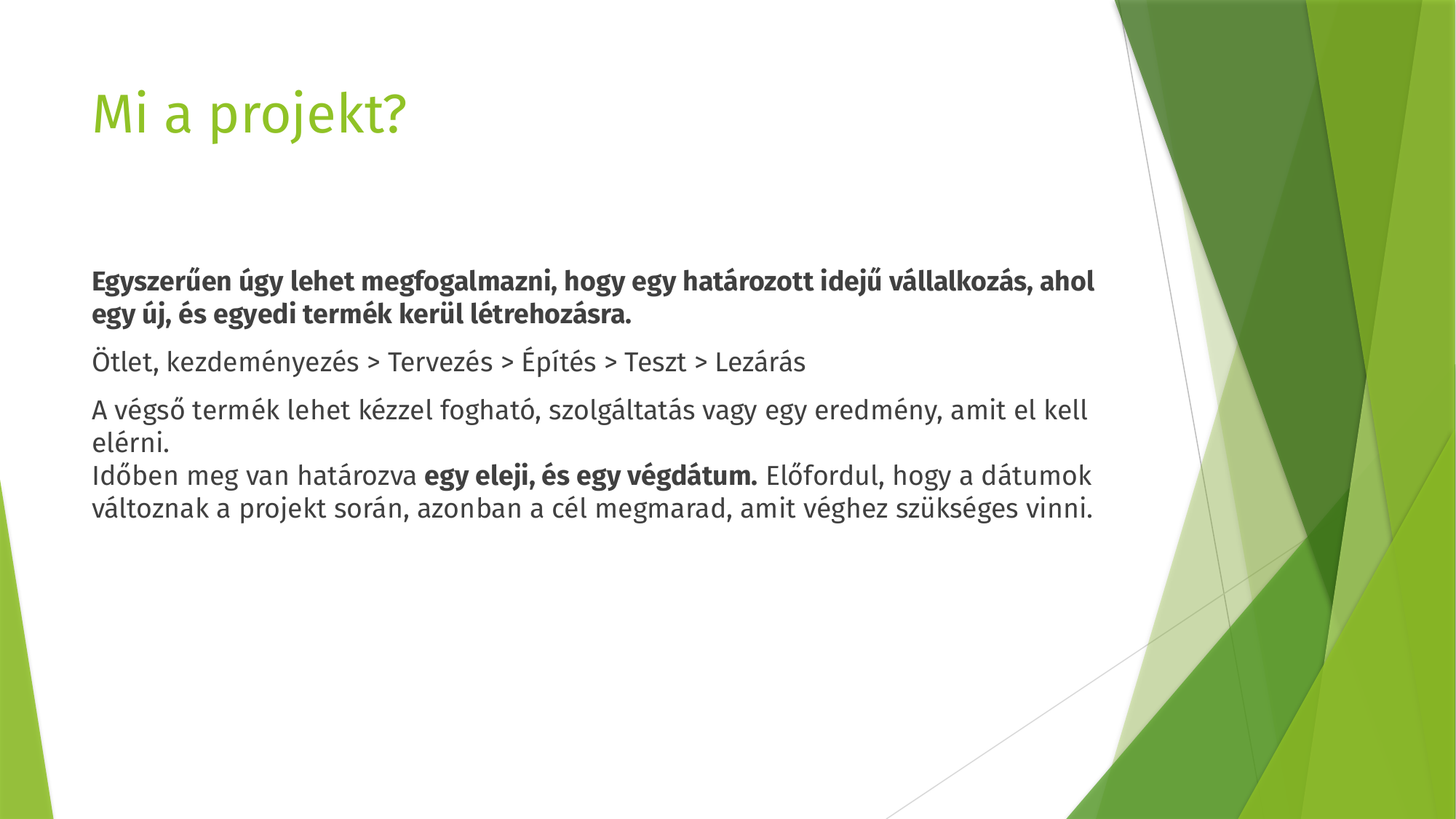

# Mi a projekt?
Egyszerűen úgy lehet megfogalmazni, hogy egy határozott idejű vállalkozás, ahol egy új, és egyedi termék kerül létrehozásra.
Ötlet, kezdeményezés > Tervezés > Építés > Teszt > Lezárás
A végső termék lehet kézzel fogható, szolgáltatás vagy egy eredmény, amit el kell elérni.
Időben meg van határozva egy eleji, és egy végdátum. Előfordul, hogy a dátumok változnak a projekt során, azonban a cél megmarad, amit véghez szükséges vinni.